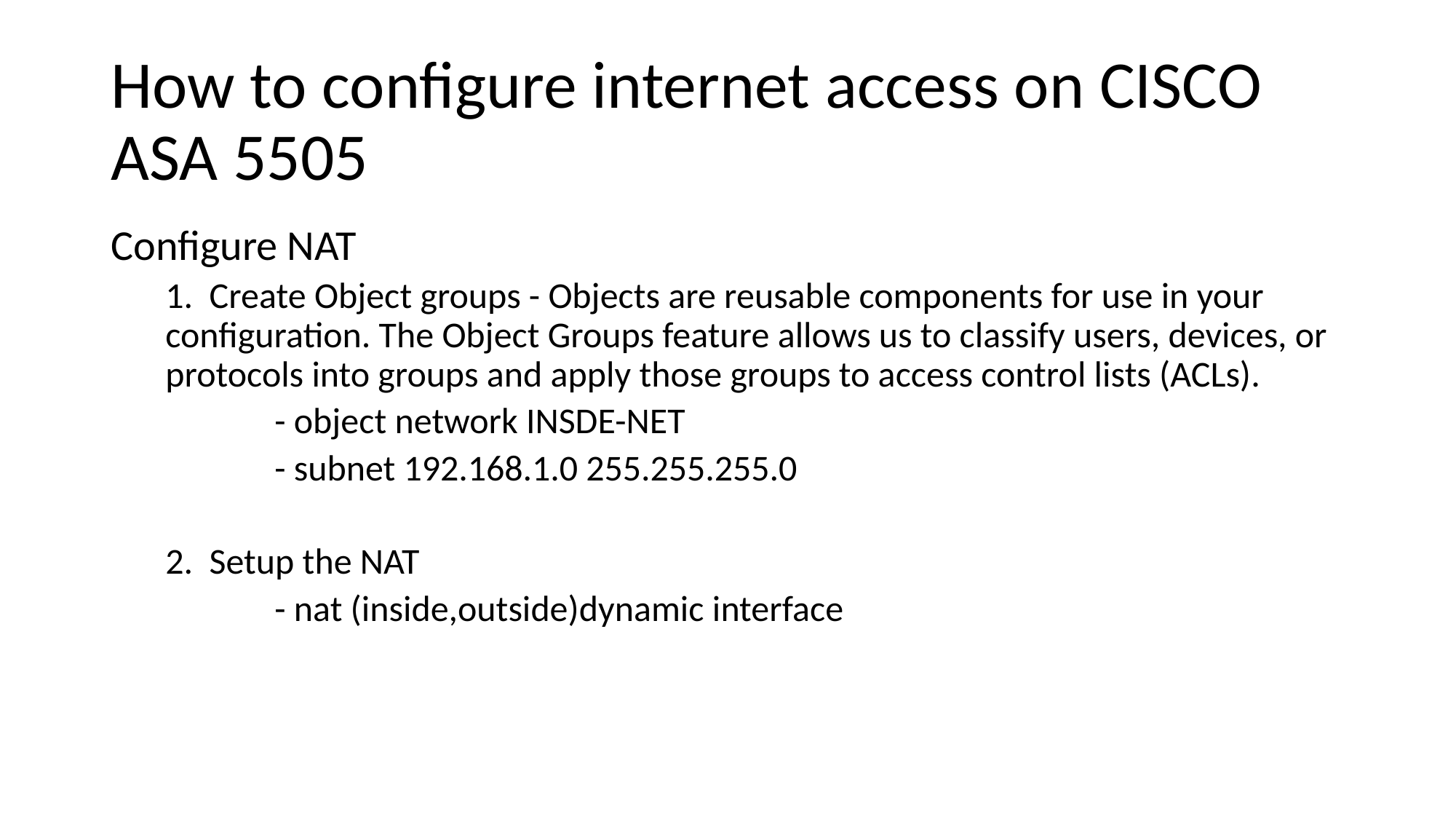

# How to configure internet access on CISCO ASA 5505
Configure NAT
1.  Create Object groups - Objects are reusable components for use in your configuration. The Object Groups feature allows us to classify users, devices, or protocols into groups and apply those groups to access control lists (ACLs).
	- object network INSDE-NET
	- subnet 192.168.1.0 255.255.255.0

2.  Setup the NAT
	- nat (inside,outside)dynamic interface